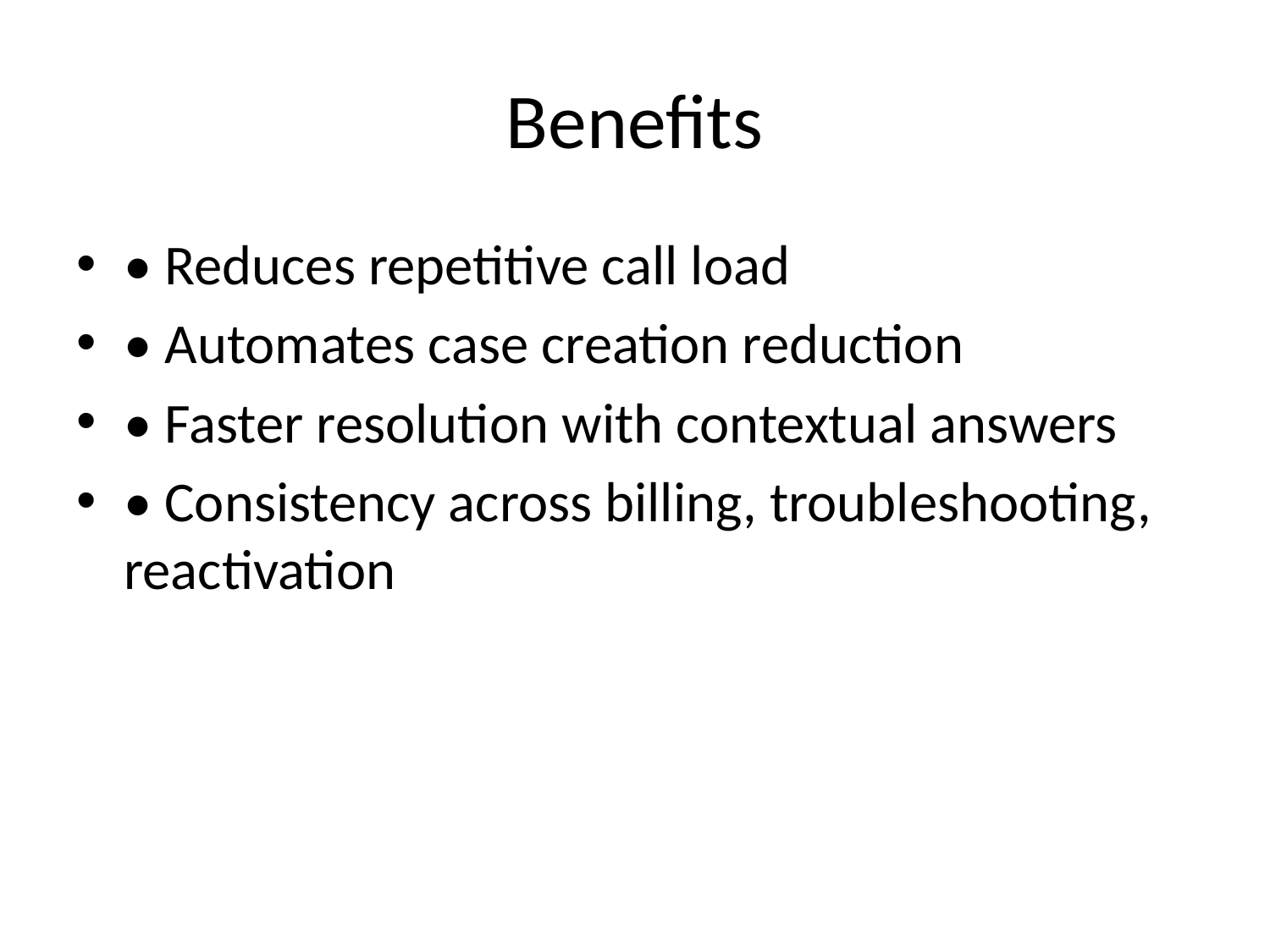

# Benefits
• Reduces repetitive call load
• Automates case creation reduction
• Faster resolution with contextual answers
• Consistency across billing, troubleshooting, reactivation